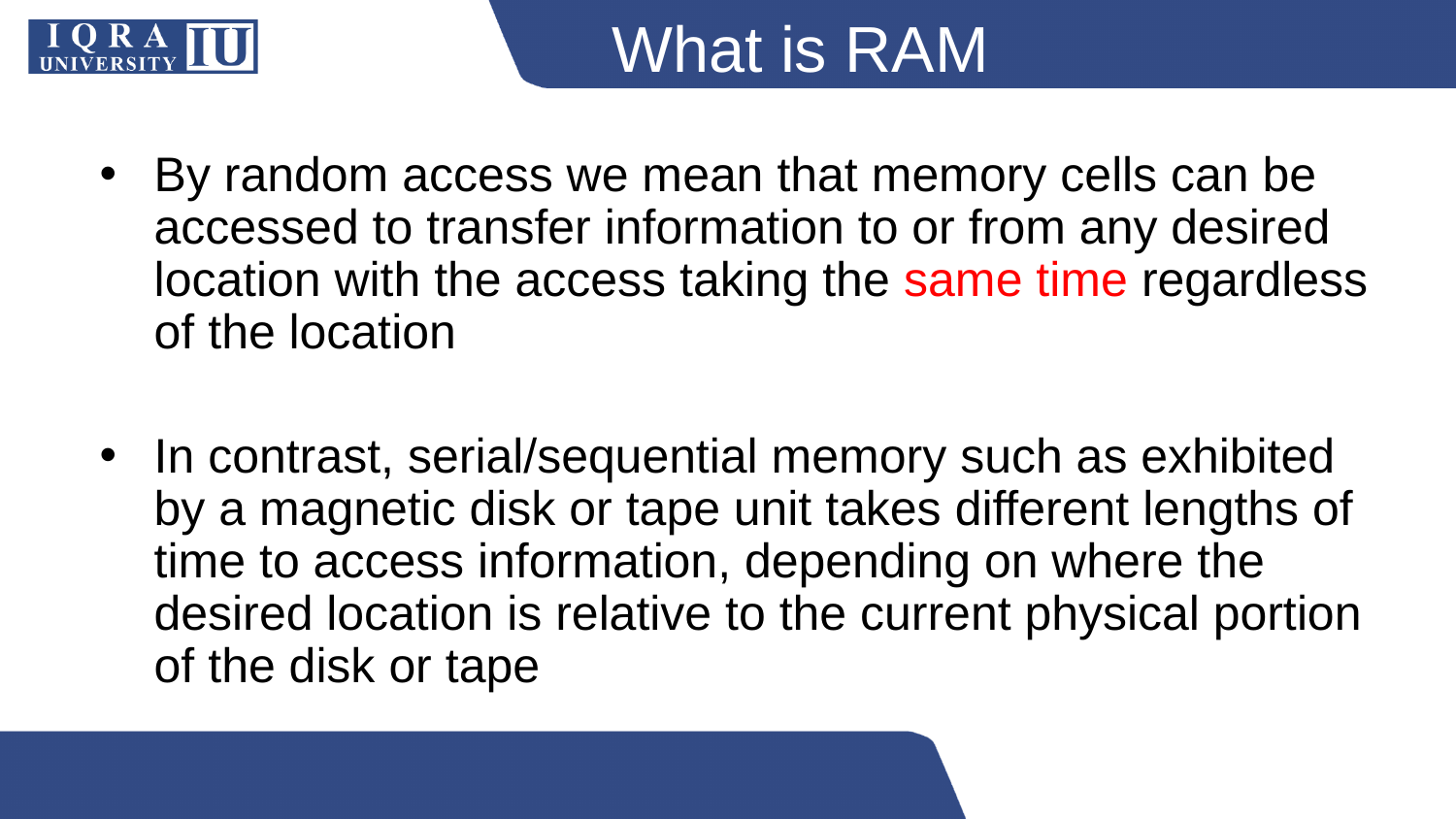

# What is RAM
By random access we mean that memory cells can be accessed to transfer information to or from any desired location with the access taking the same time regardless of the location

In contrast, serial/sequential memory such as exhibited by a magnetic disk or tape unit takes different lengths of time to access information, depending on where the desired location is relative to the current physical portion of the disk or tape